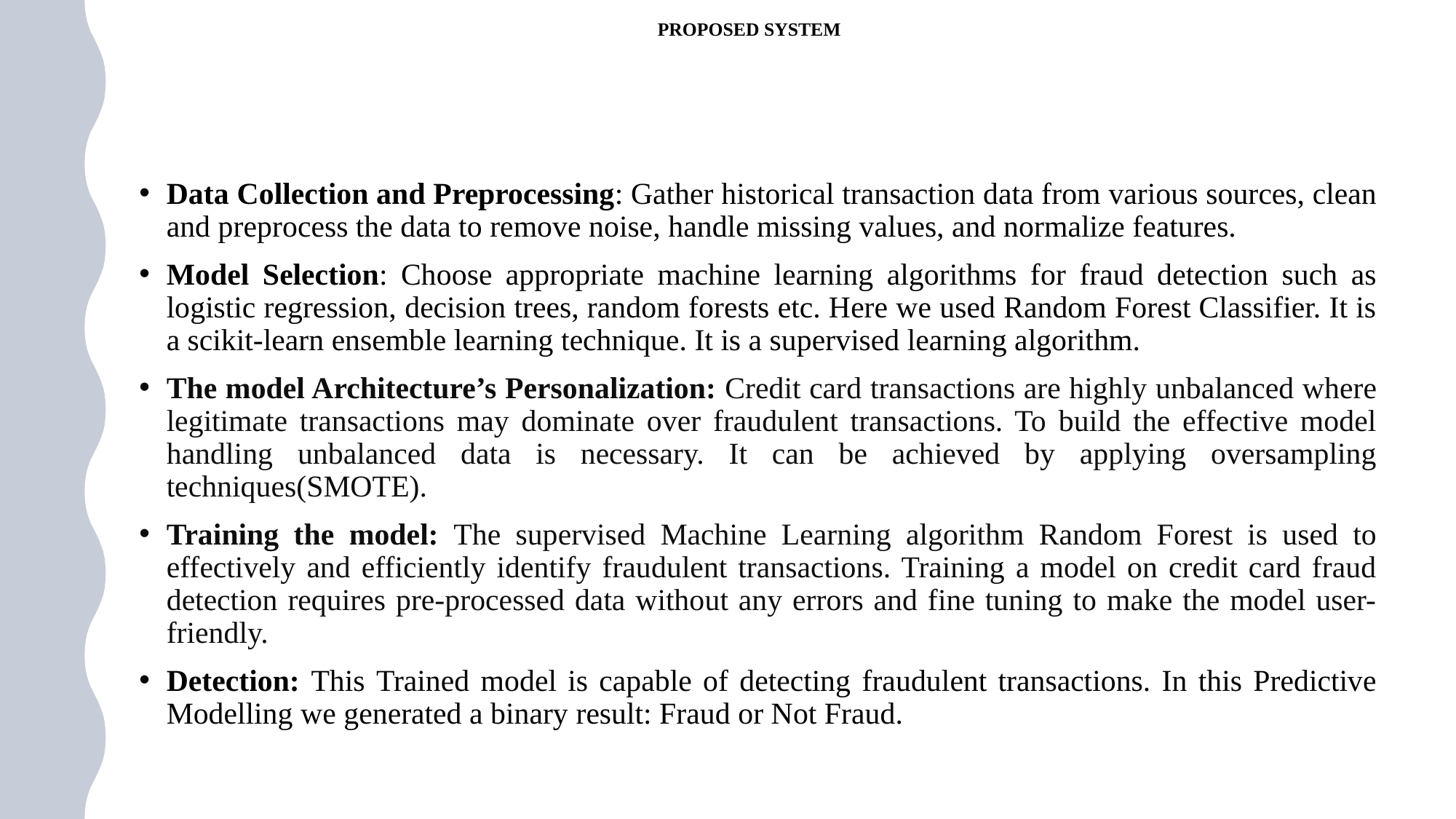

# PROPOSED SYSTEM

Data Collection and Preprocessing: Gather historical transaction data from various sources, clean and preprocess the data to remove noise, handle missing values, and normalize features.
Model Selection: Choose appropriate machine learning algorithms for fraud detection such as logistic regression, decision trees, random forests etc. Here we used Random Forest Classifier. It is a scikit-learn ensemble learning technique. It is a supervised learning algorithm.
The model Architecture’s Personalization: Credit card transactions are highly unbalanced where legitimate transactions may dominate over fraudulent transactions. To build the effective model handling unbalanced data is necessary. It can be achieved by applying oversampling techniques(SMOTE).
Training the model: The supervised Machine Learning algorithm Random Forest is used to effectively and efficiently identify fraudulent transactions. Training a model on credit card fraud detection requires pre-processed data without any errors and fine tuning to make the model user-friendly.
Detection: This Trained model is capable of detecting fraudulent transactions. In this Predictive Modelling we generated a binary result: Fraud or Not Fraud.